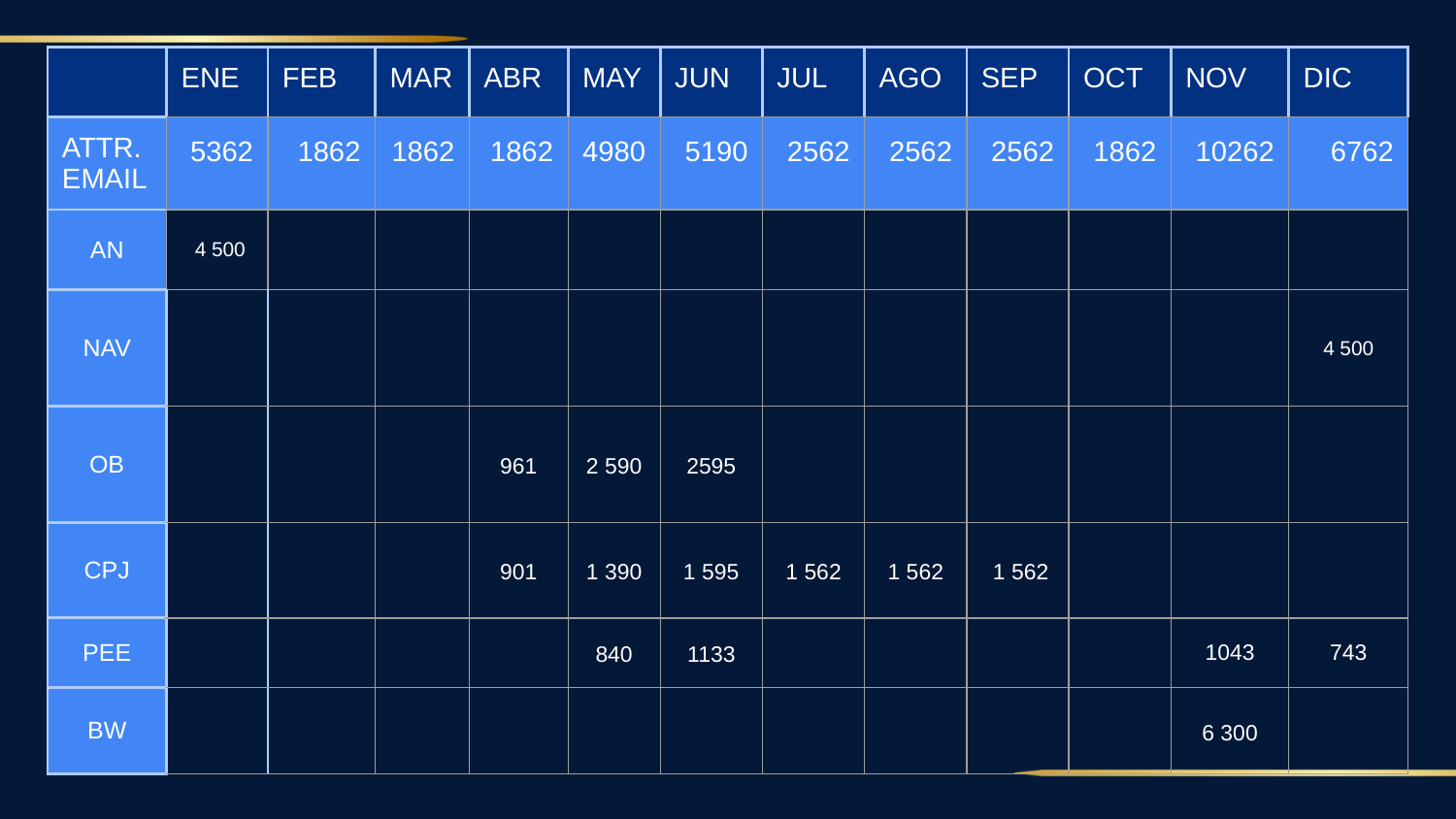

|  | ENE | FEB | MAR | ABR | MAY | JUN | JUL | AGO | SEP | OCT | NOV | DIC |
| --- | --- | --- | --- | --- | --- | --- | --- | --- | --- | --- | --- | --- |
| ATTR. EMAIL | 5362 | 1862 | 1862 | 1862 | 4980 | 5190 | 2562 | 2562 | 2562 | 1862 | 10262 | 6762 |
| AN | 4 500 |  |  |  |  |  |  |  |  |  |  |  |
| NAV |  |  |  |  |  |  |  |  |  |  |  | 4 500 |
| OB |  |  |  | 961 | 2 590 | 2595 |  |  |  |  |  |  |
| CPJ |  |  |  | 901 | 1 390 | 1 595 | 1 562 | 1 562 | 1 562 |  |  |  |
| PEE |  |  |  |  | 840 | 1133 |  |  |  |  | 1043 | 743 |
| BW |  |  |  |  |  |  |  |  |  |  | 6 300 |  |